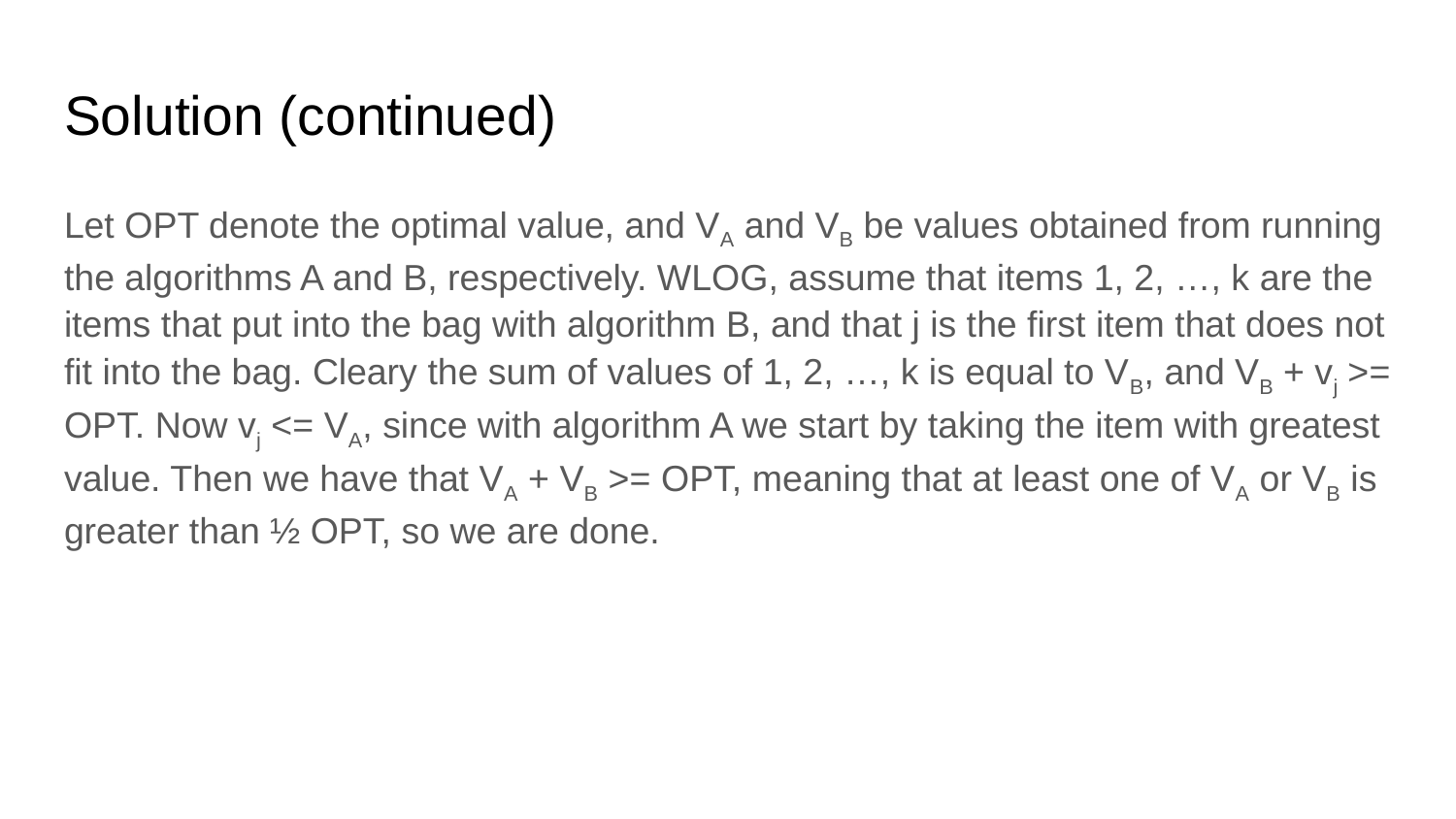

# Solution (continued)
Let OPT denote the optimal value, and VA and VB be values obtained from running the algorithms A and B, respectively. WLOG, assume that items 1, 2, …, k are the items that put into the bag with algorithm B, and that j is the first item that does not fit into the bag. Cleary the sum of values of 1, 2, …, k is equal to VB, and VB + vj >= OPT. Now vj <= VA, since with algorithm A we start by taking the item with greatest value. Then we have that VA + VB >= OPT, meaning that at least one of VA or VB is greater than ½ OPT, so we are done.